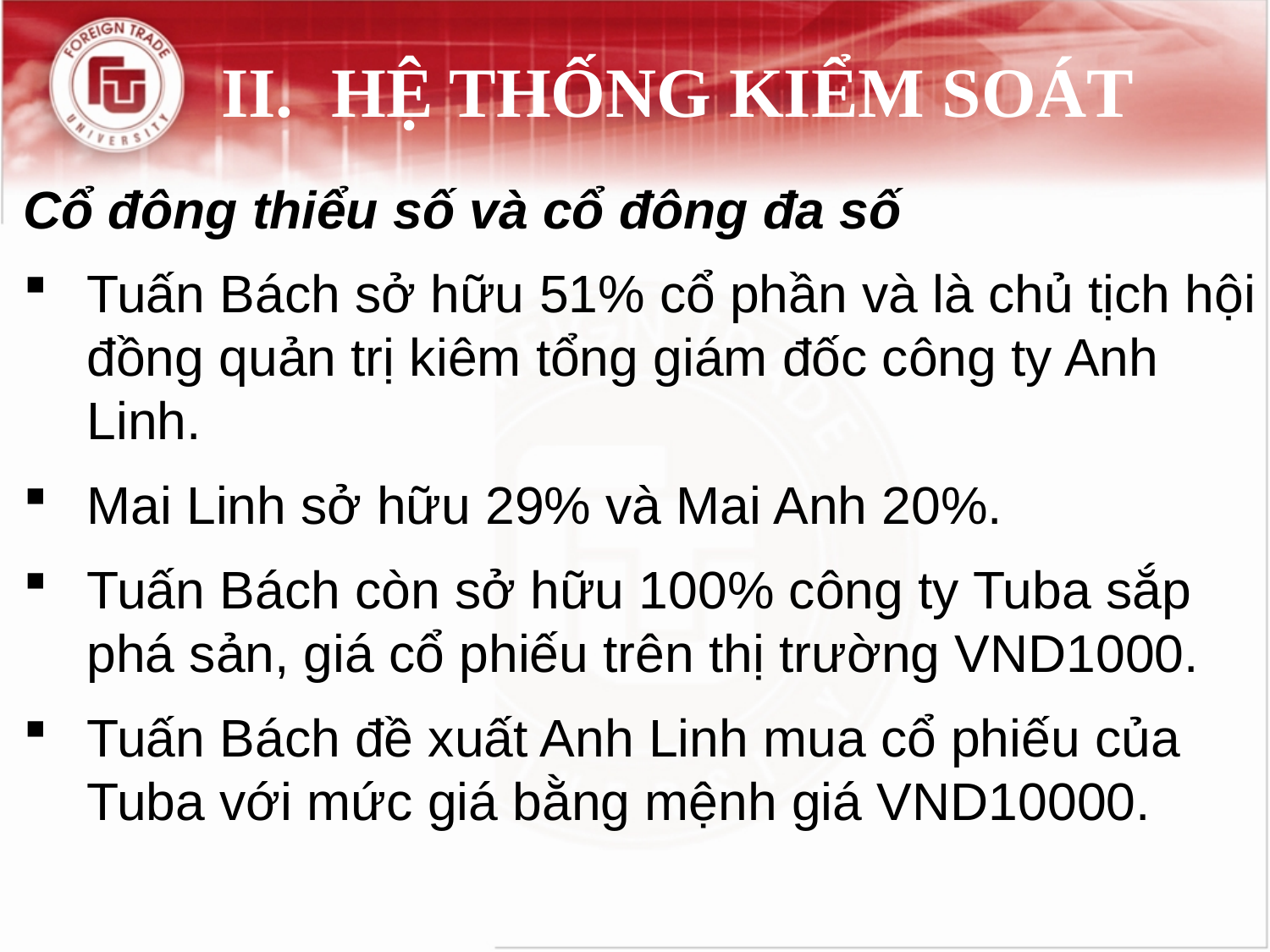

# II.	HỆ THỐNG KIỂM SOÁT
Cổ đông thiểu số và cổ đông đa số
Tuấn Bách sở hữu 51% cổ phần và là chủ tịch hội đồng quản trị kiêm tổng giám đốc công ty Anh Linh.
Mai Linh sở hữu 29% và Mai Anh 20%.
Tuấn Bách còn sở hữu 100% công ty Tuba sắp phá sản, giá cổ phiếu trên thị trường VND1000.
Tuấn Bách đề xuất Anh Linh mua cổ phiếu của Tuba với mức giá bằng mệnh giá VND10000.